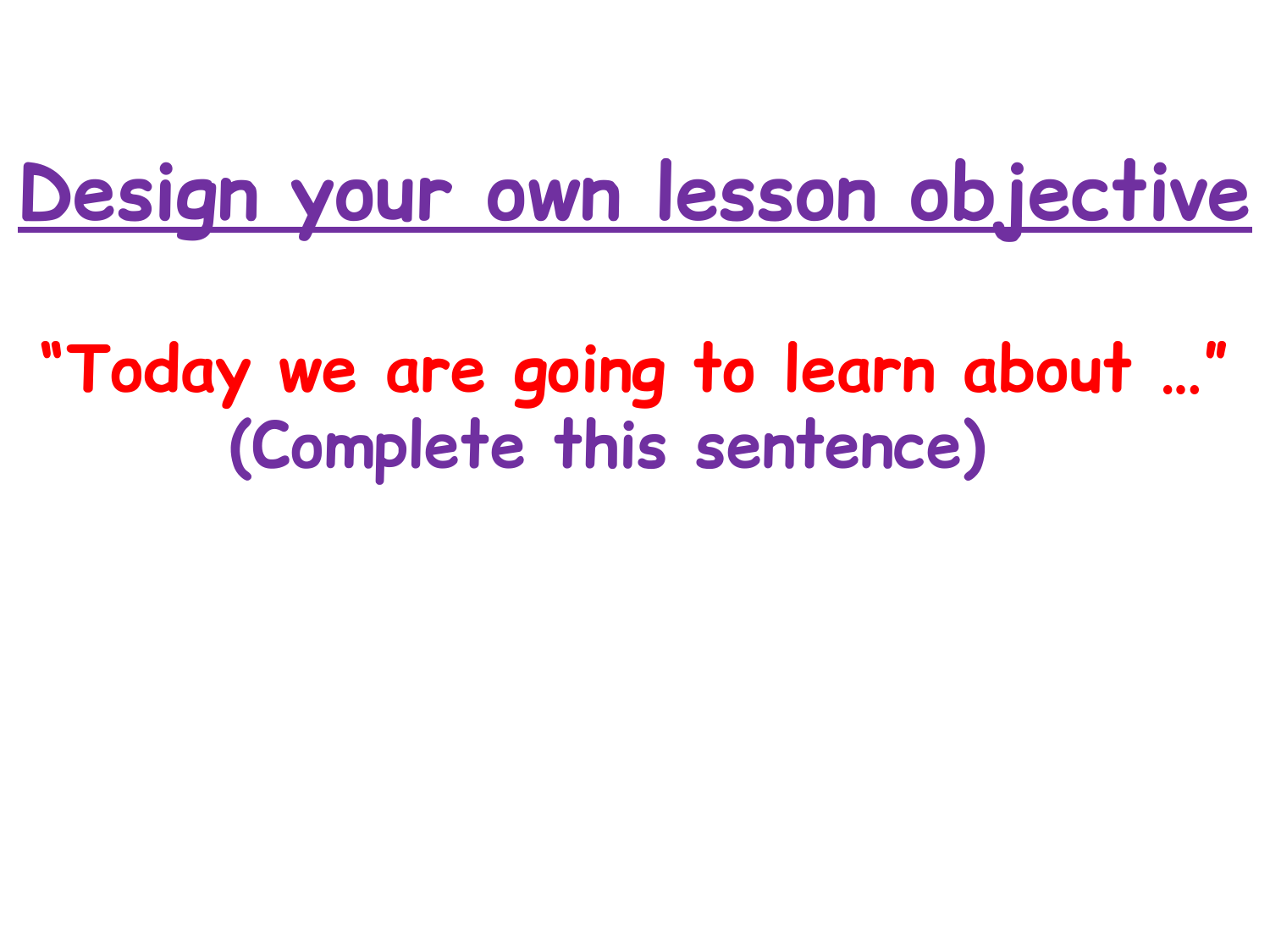

Design your own lesson objective

“Today we are going to learn about …”
(Complete this sentence)